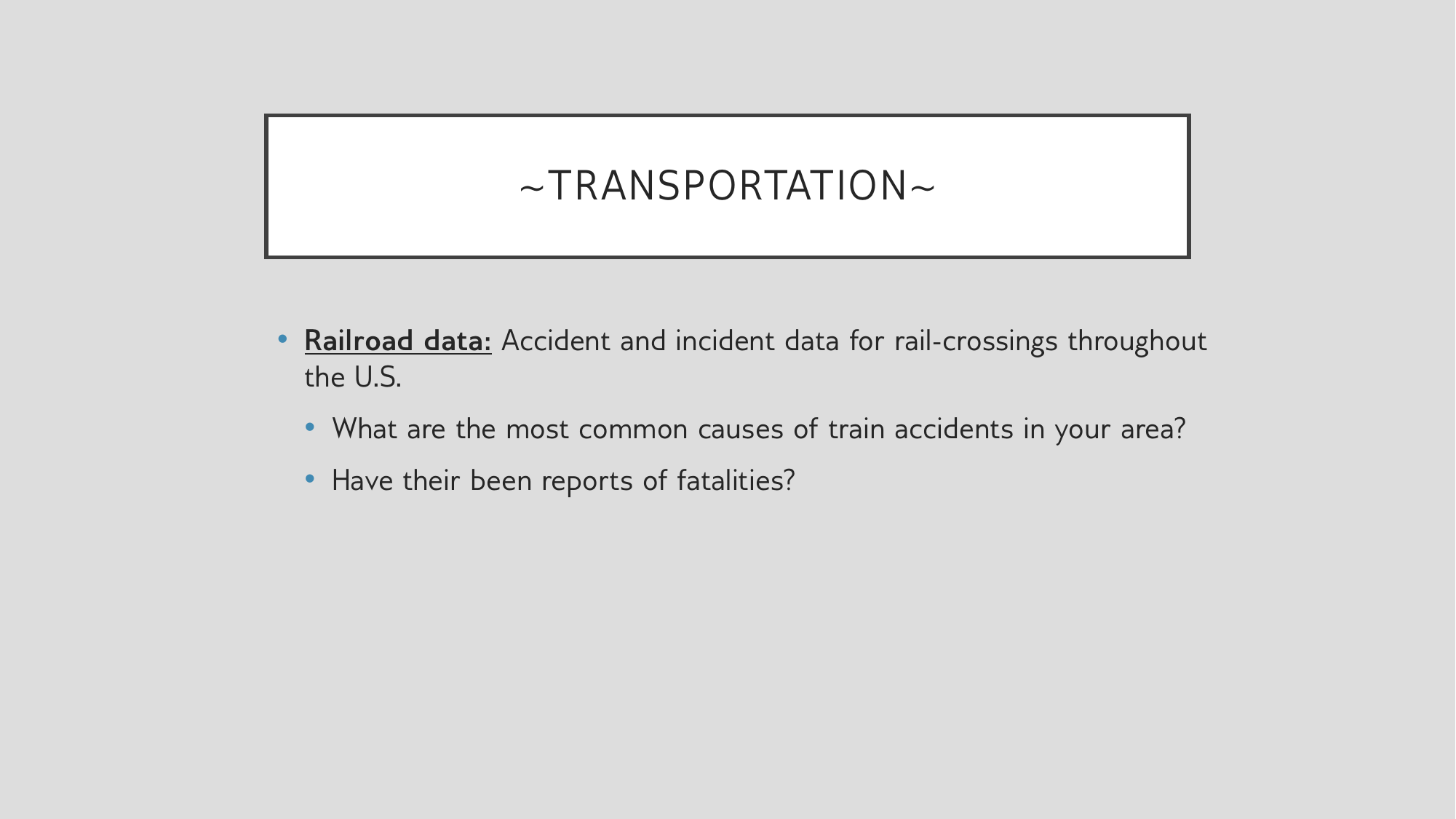

# ~Transportation~
Railroad data: Accident and incident data for rail-crossings throughout the U.S.
What are the most common causes of train accidents in your area?
Have their been reports of fatalities?